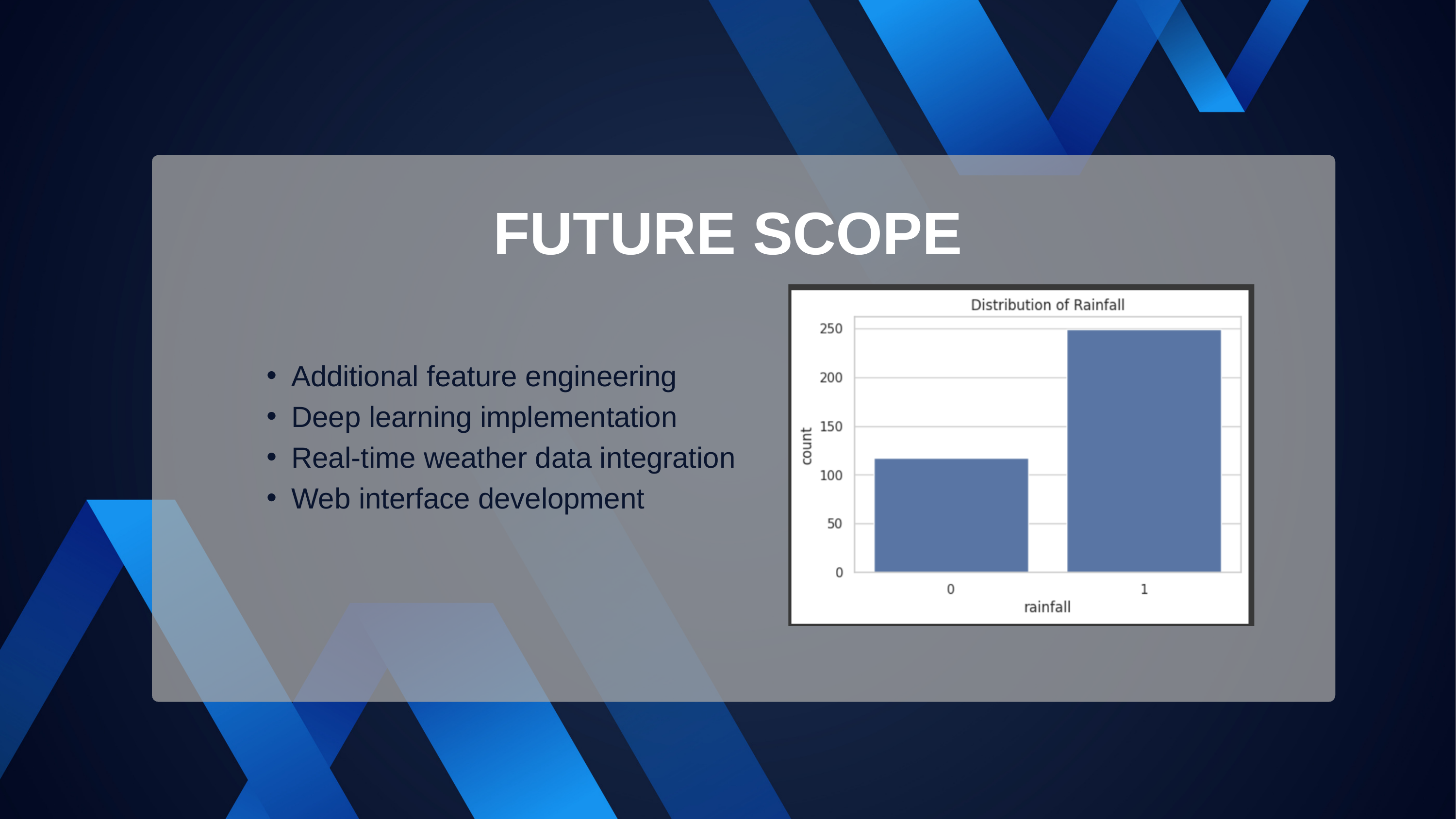

FUTURE SCOPE

Additional feature engineering
Deep learning implementation
Real-time weather data integration
Web interface development